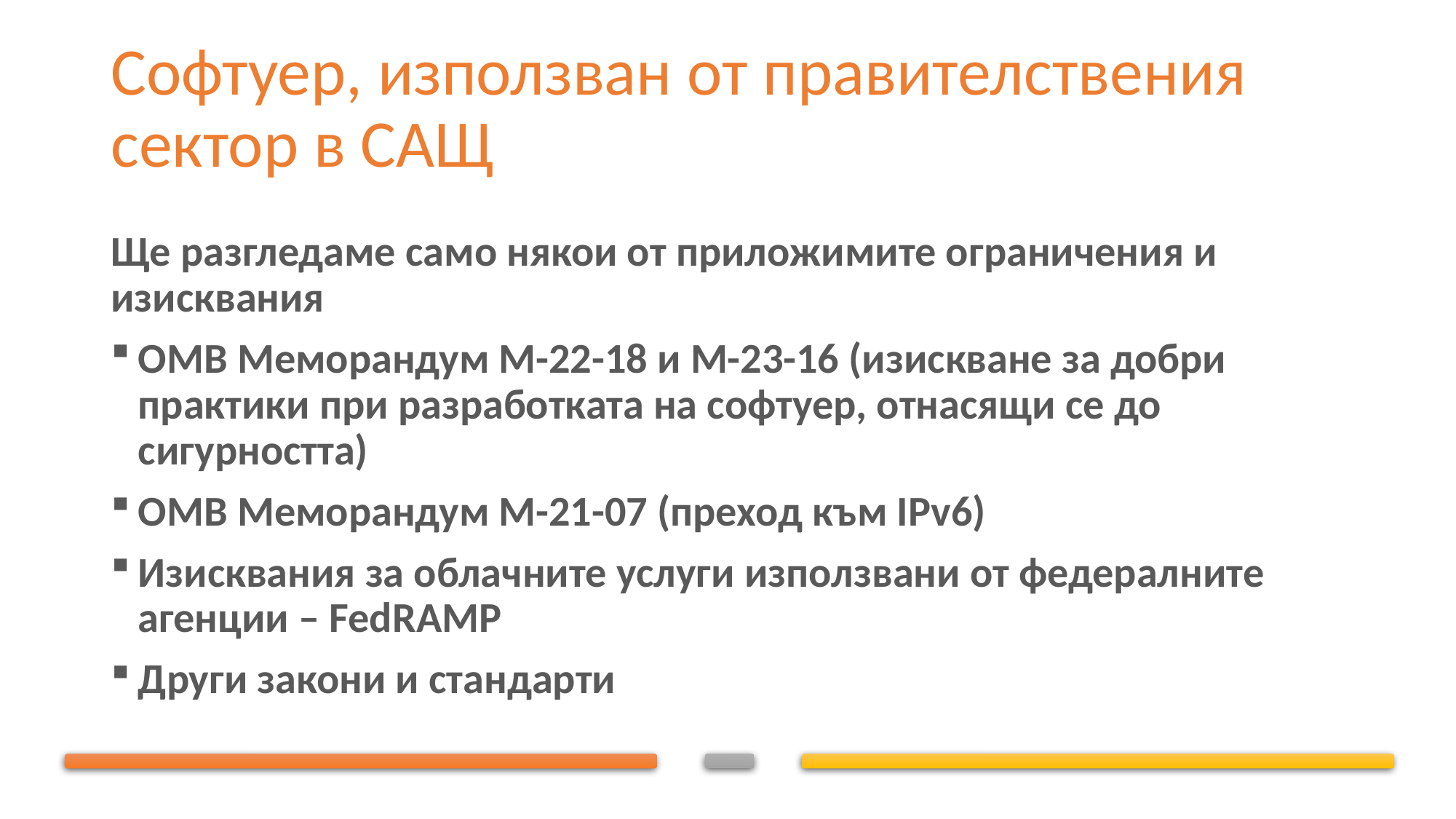

# Софтуер, използван от правителствения сектор в САЩ
Ще разгледаме само някои от приложимите ограничения и изисквания
OMB Меморандум M-22-18 и M-23-16 (изискване за добри практики при разработката на софтуер, отнасящи се до сигурността)
OMB Меморандум M-21-07 (преход към IPv6)
Изисквания за облачните услуги използвани от федералните агенции – FedRAMP
Други закони и стандарти